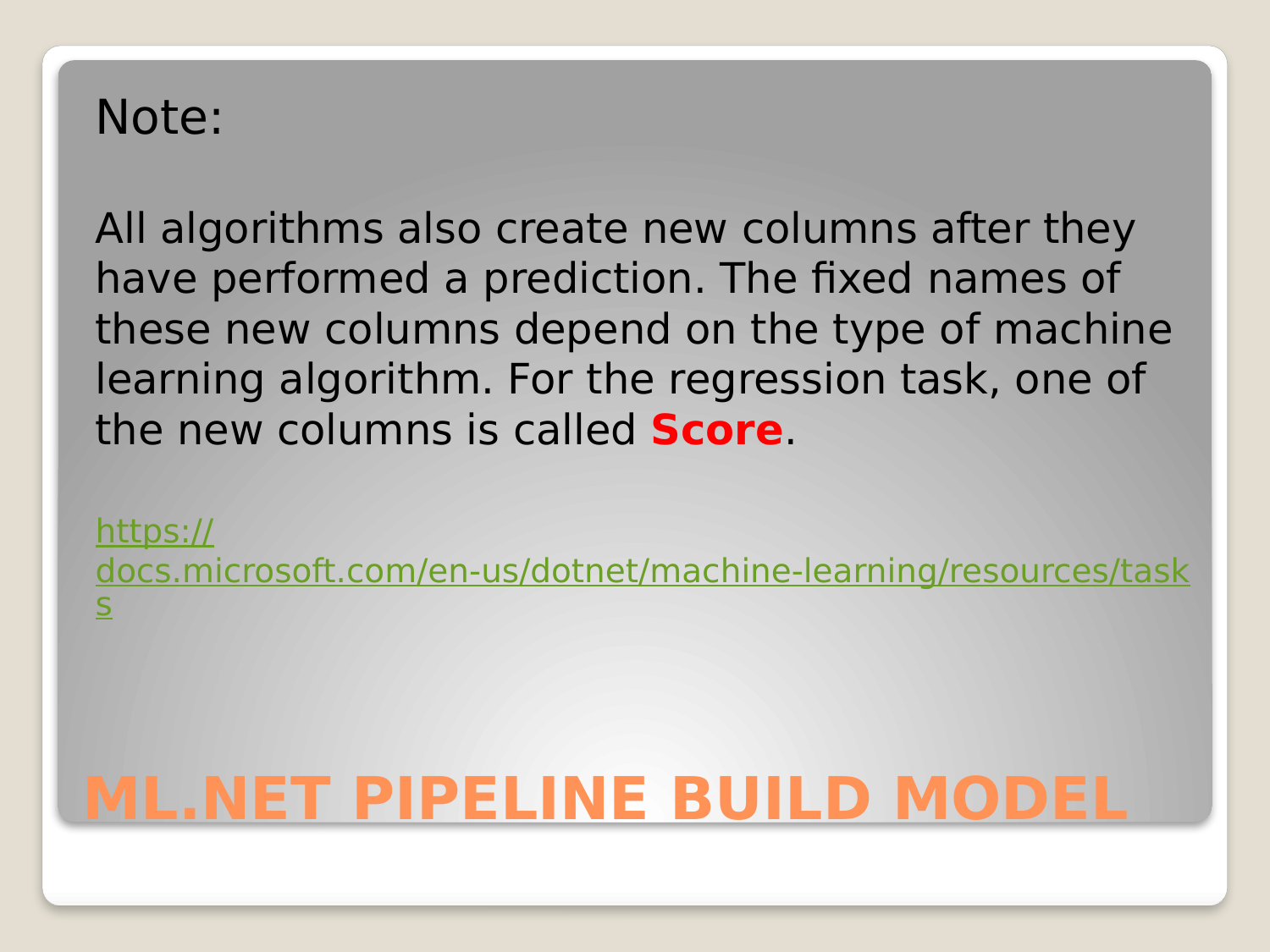

Note:

All algorithms also create new columns after they have performed a prediction. The fixed names of these new columns depend on the type of machine learning algorithm. For the regression task, one of the new columns is called Score.

https://docs.microsoft.com/en-us/dotnet/machine-learning/resources/tasks

# ML.NET PIPELINE BUILD MODEL